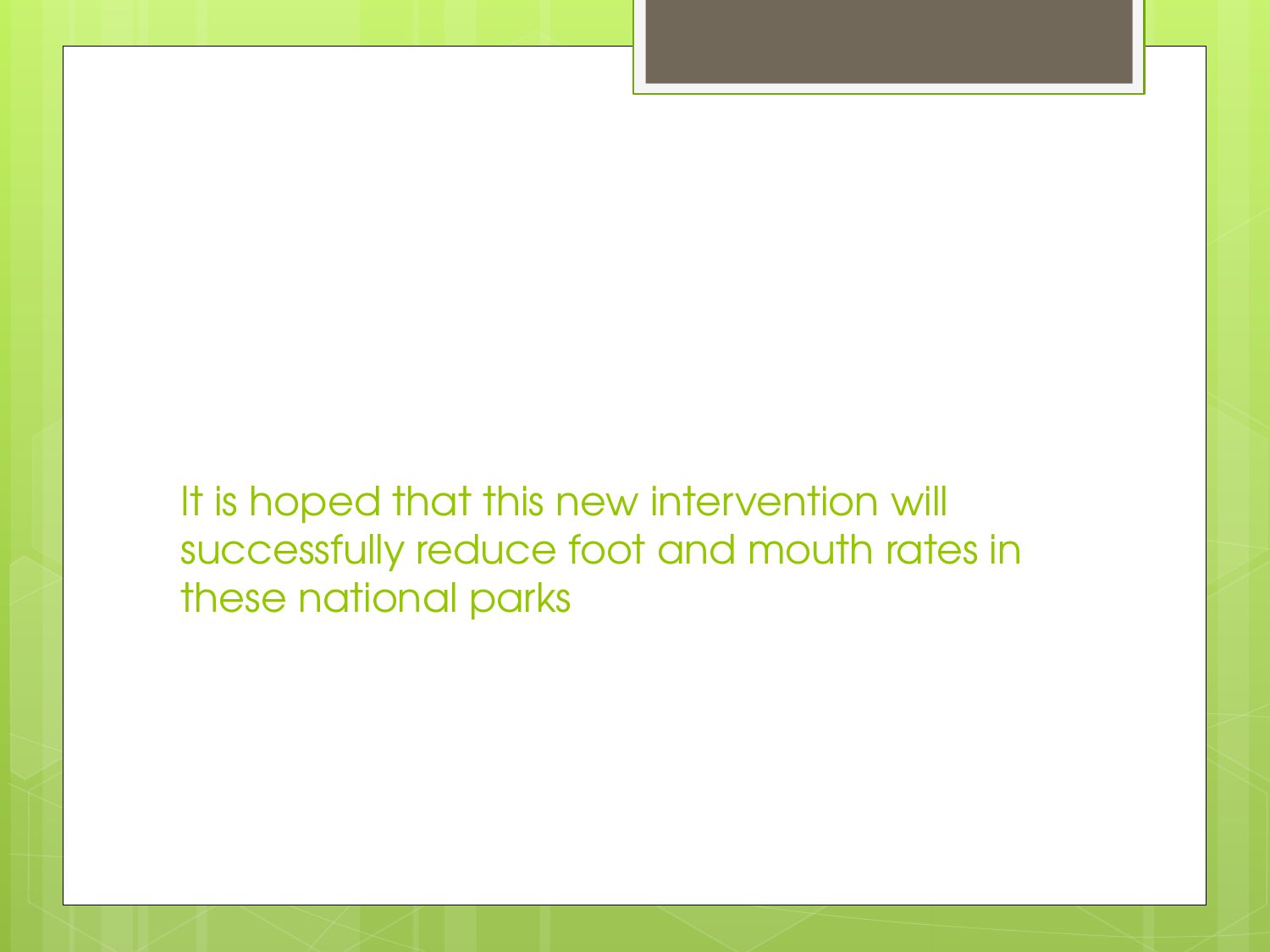

# It is hoped that this new intervention will successfully reduce foot and mouth rates in these national parks